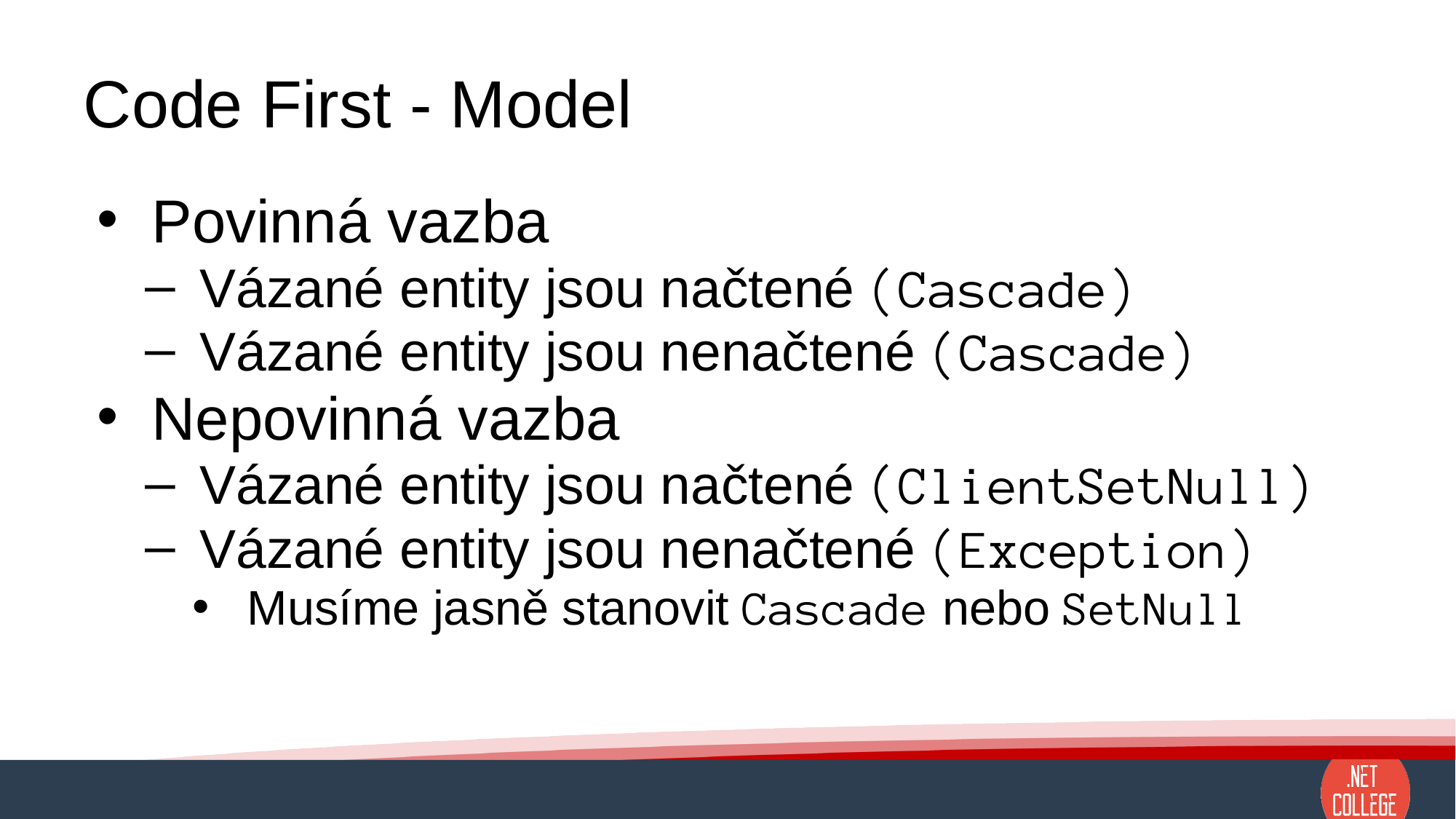

# Code First - Model
Povinná vazba
Vázané entity jsou načtené (Cascade)
Vázané entity jsou nenačtené (Cascade)
Nepovinná vazba
Vázané entity jsou načtené (ClientSetNull)
Vázané entity jsou nenačtené (Exception)
Musíme jasně stanovit Cascade nebo SetNull